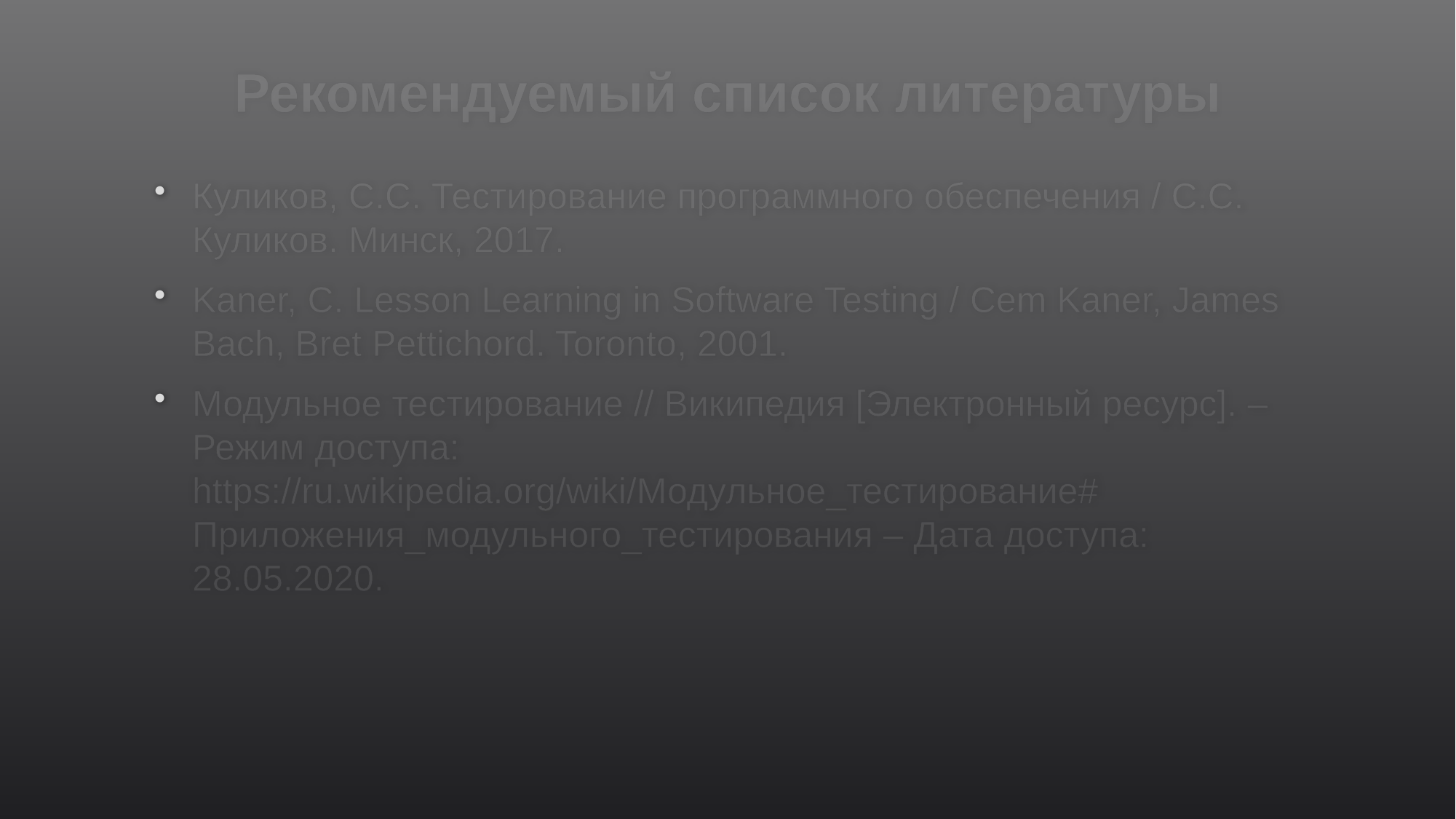

# Рекомендуемый список литературы
Куликов, С.С. Тестирование программного обеспечения / С.С. Куликов. Минск, 2017.
Kaner, С. Lesson Learning in Software Testing / Сem Kaner, James Bach, Bret Pettichord. Toronto, 2001.
Модульное тестирование // Википедия [Электронный ресурс]. – Режим доступа: https://ru.wikipedia.org/wiki/Модульное_тестирование#
Приложения_модульного_тестирования – Дата доступа: 28.05.2020.